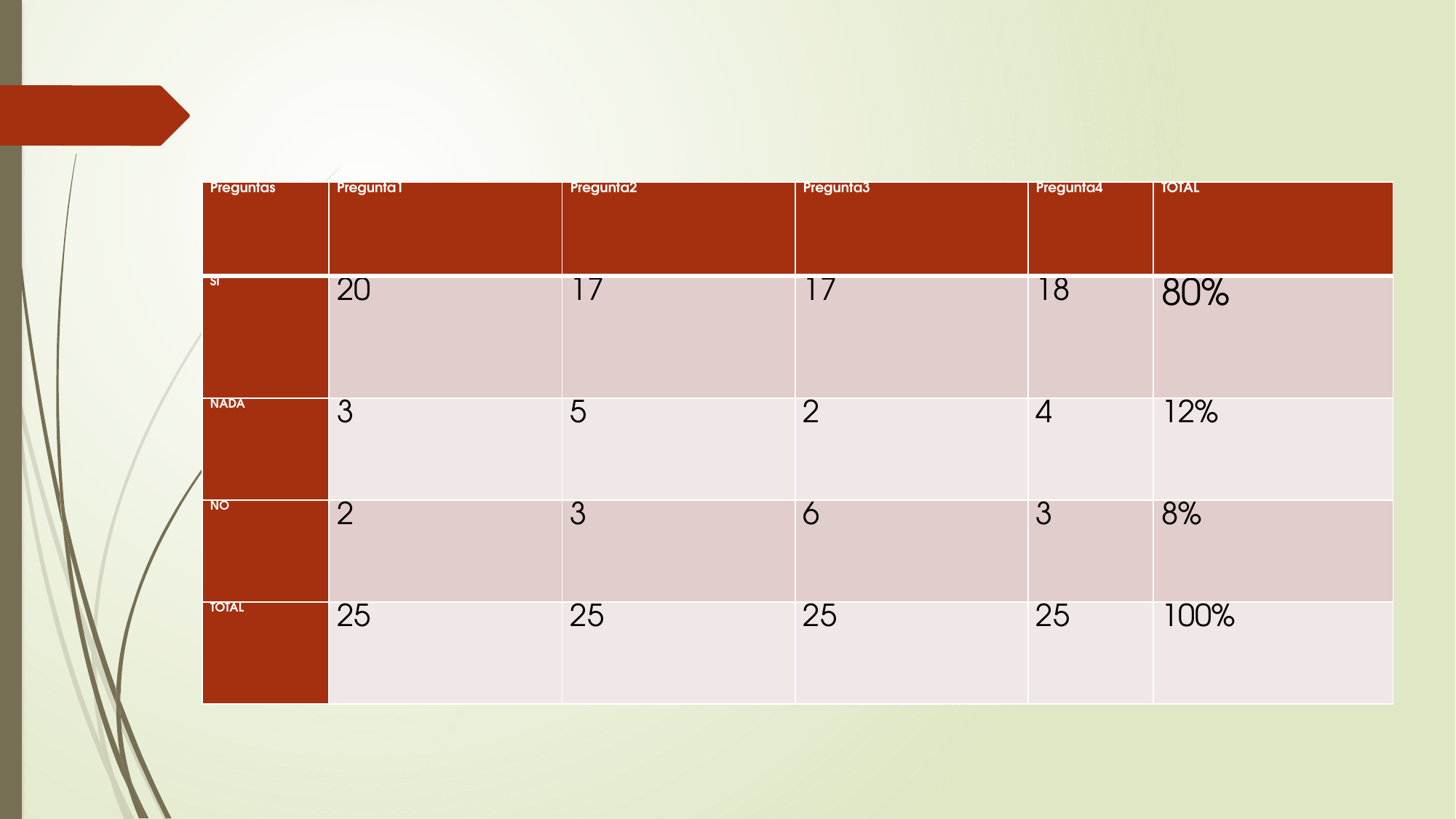

| Preguntas | Pregunta1 | Pregunta2 | Pregunta3 | Pregunta4 | TOTAL |
| --- | --- | --- | --- | --- | --- |
| SI | 20 | 17 | 17 | 18 | 80% |
| NADA | 3 | 5 | 2 | 4 | 12% |
| NO | 2 | 3 | 6 | 3 | 8% |
| TOTAL | 25 | 25 | 25 | 25 | 100% |